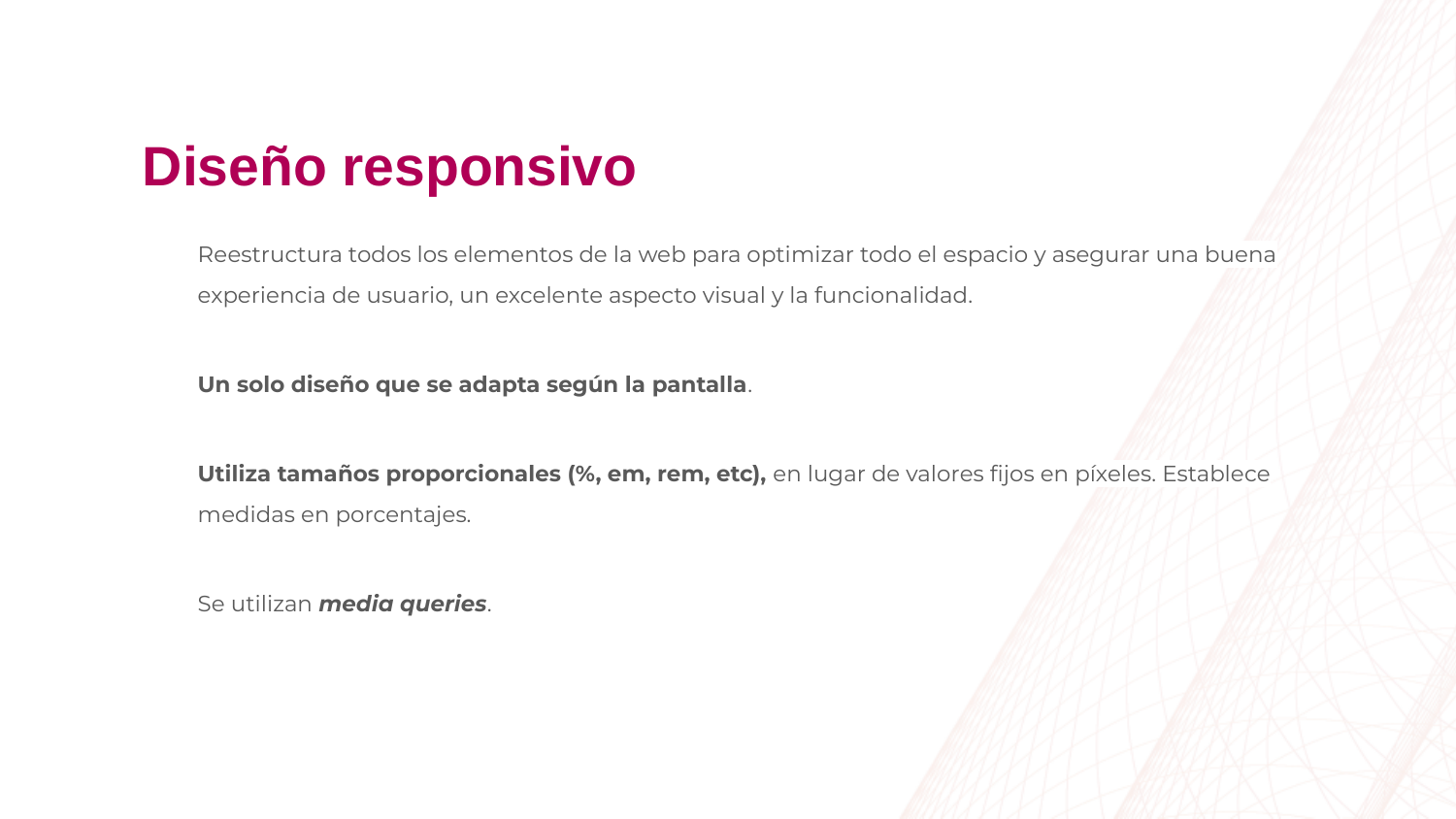

Diseño responsivo
Reestructura todos los elementos de la web para optimizar todo el espacio y asegurar una buena experiencia de usuario, un excelente aspecto visual y la funcionalidad.
Un solo diseño que se adapta según la pantalla.
Utiliza tamaños proporcionales (%, em, rem, etc), en lugar de valores fijos en píxeles. Establece medidas en porcentajes.
Se utilizan media queries.